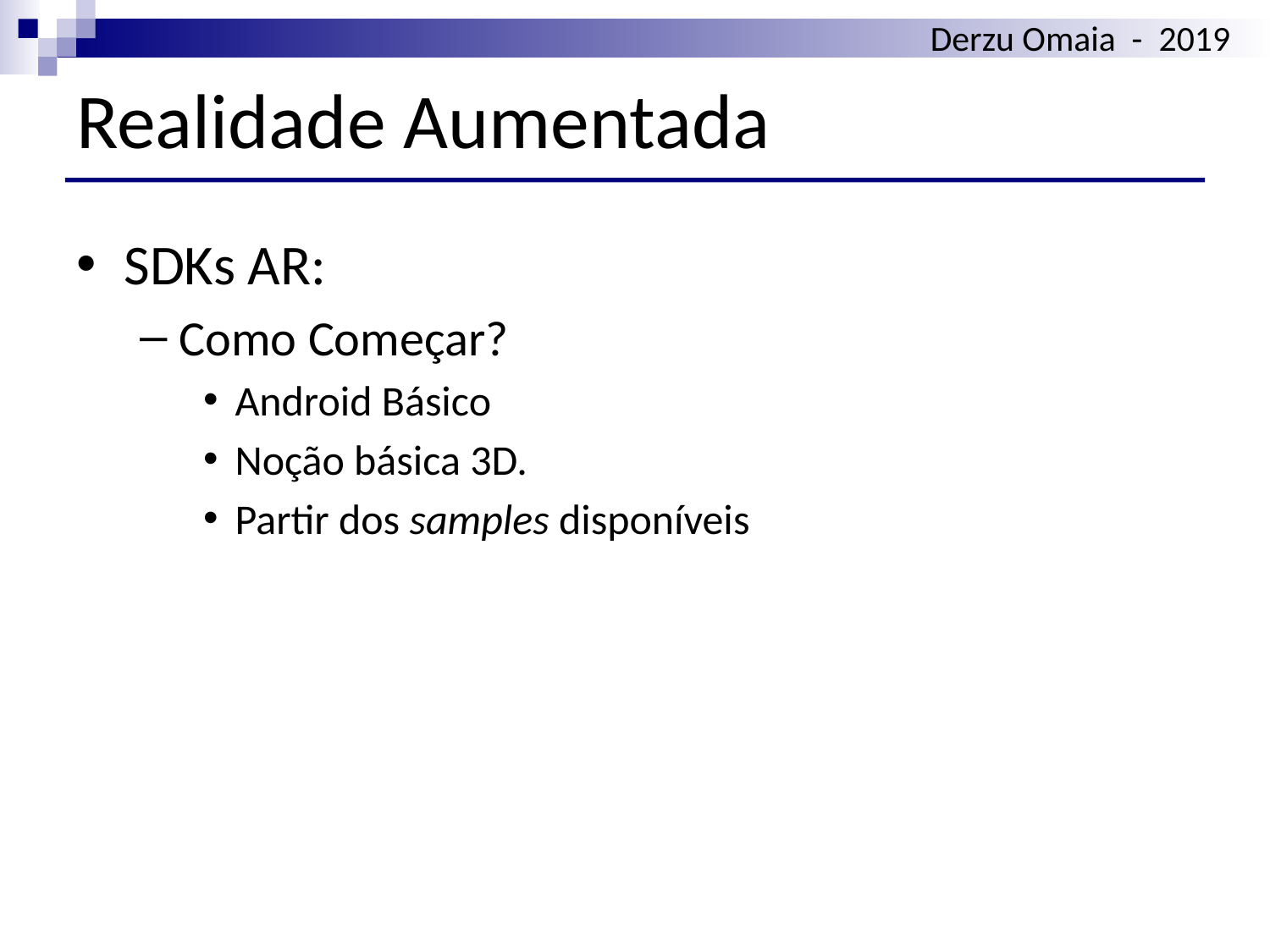

# Realidade Aumentada
SDKs AR:
Como Começar?
Android Básico
Noção básica 3D.
Partir dos samples disponíveis